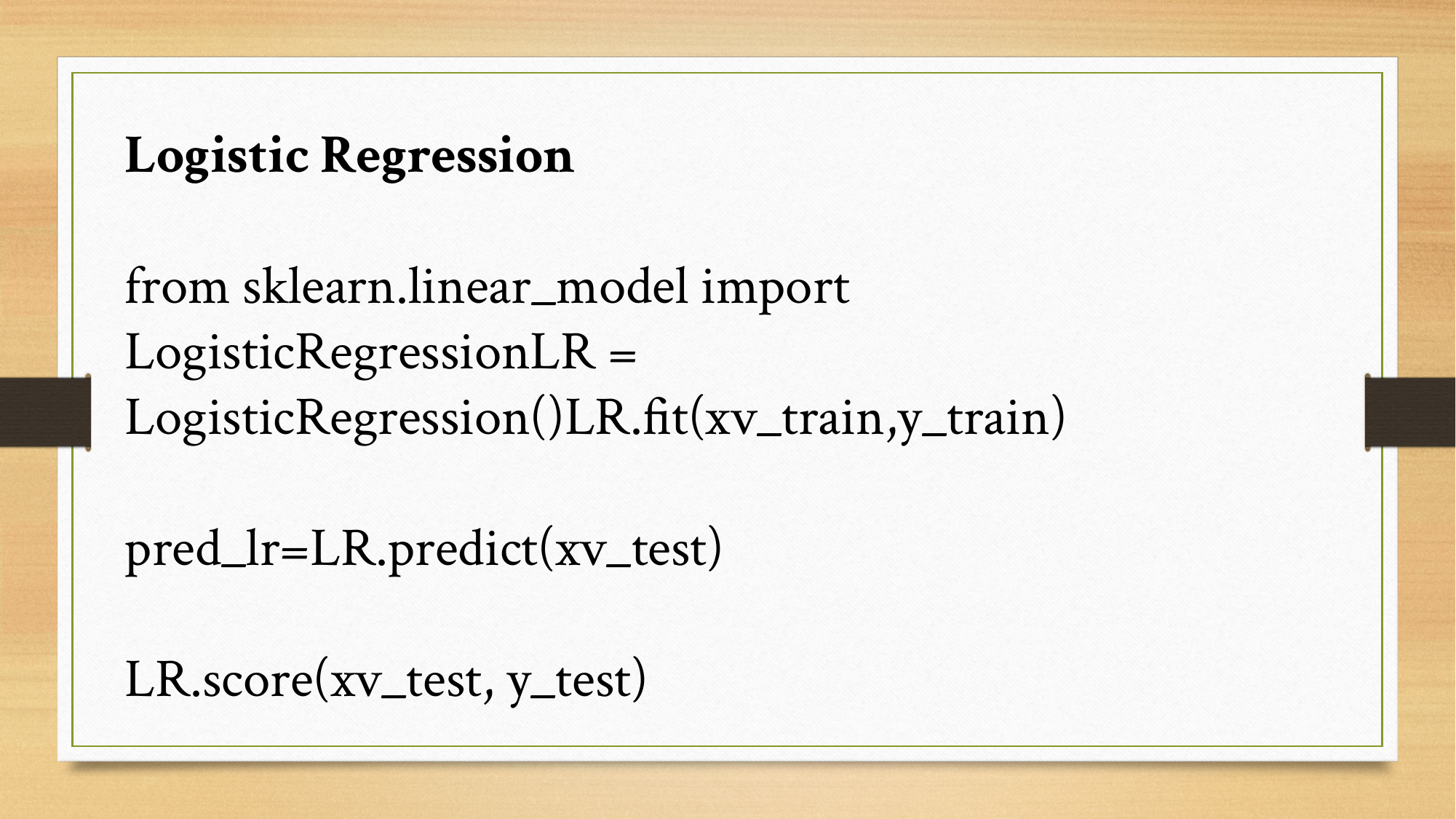

Logistic Regression
from sklearn.linear_model import LogisticRegressionLR = LogisticRegression()LR.fit(xv_train,y_train)
pred_lr=LR.predict(xv_test)
LR.score(xv_test, y_test)